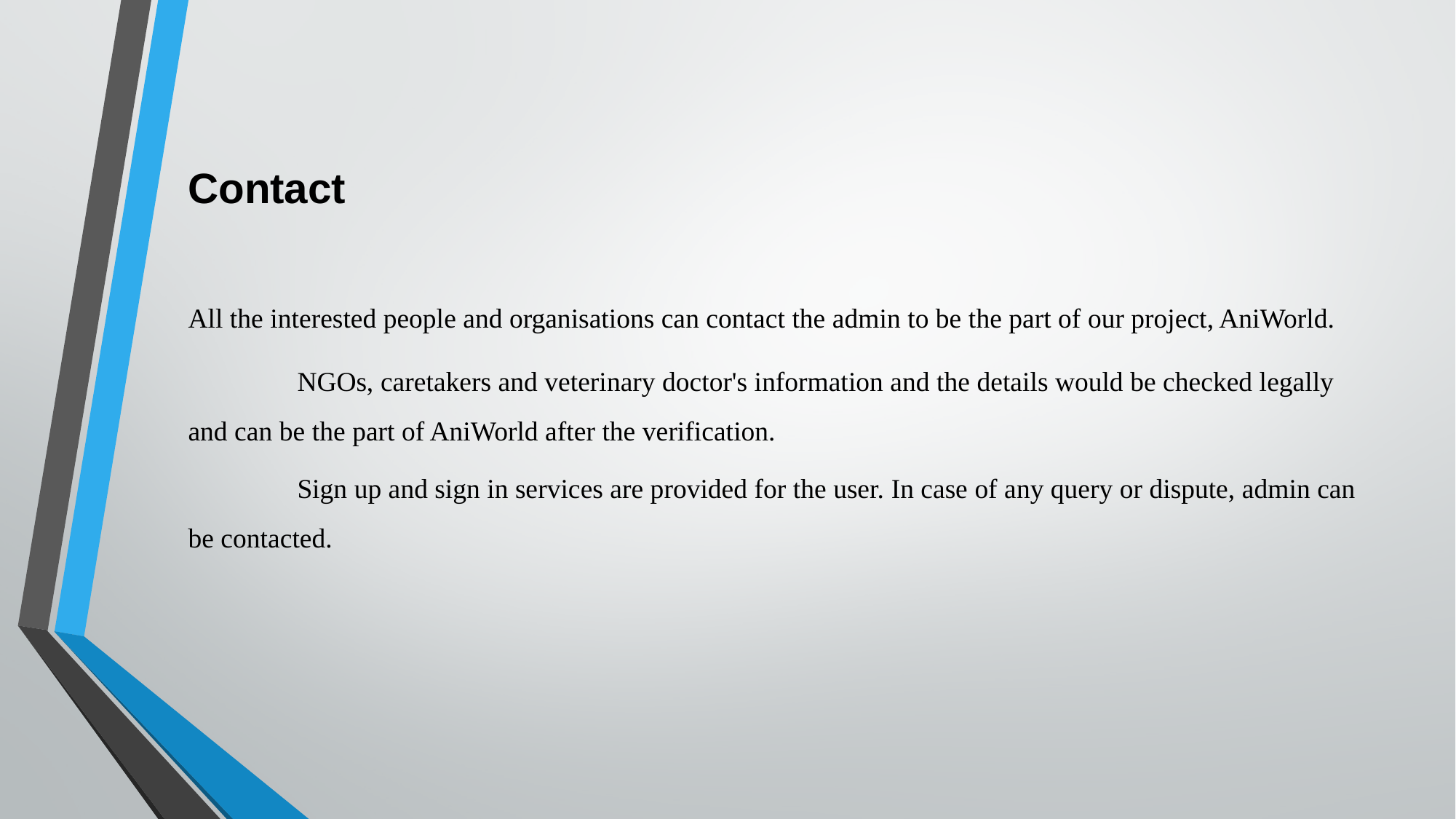

# Contact
All the interested people and organisations can contact the admin to be the part of our project, AniWorld.
	NGOs, caretakers and veterinary doctor's information and the details would be checked legally and can be the part of AniWorld after the verification.
	Sign up and sign in services are provided for the user. In case of any query or dispute, admin can be contacted.